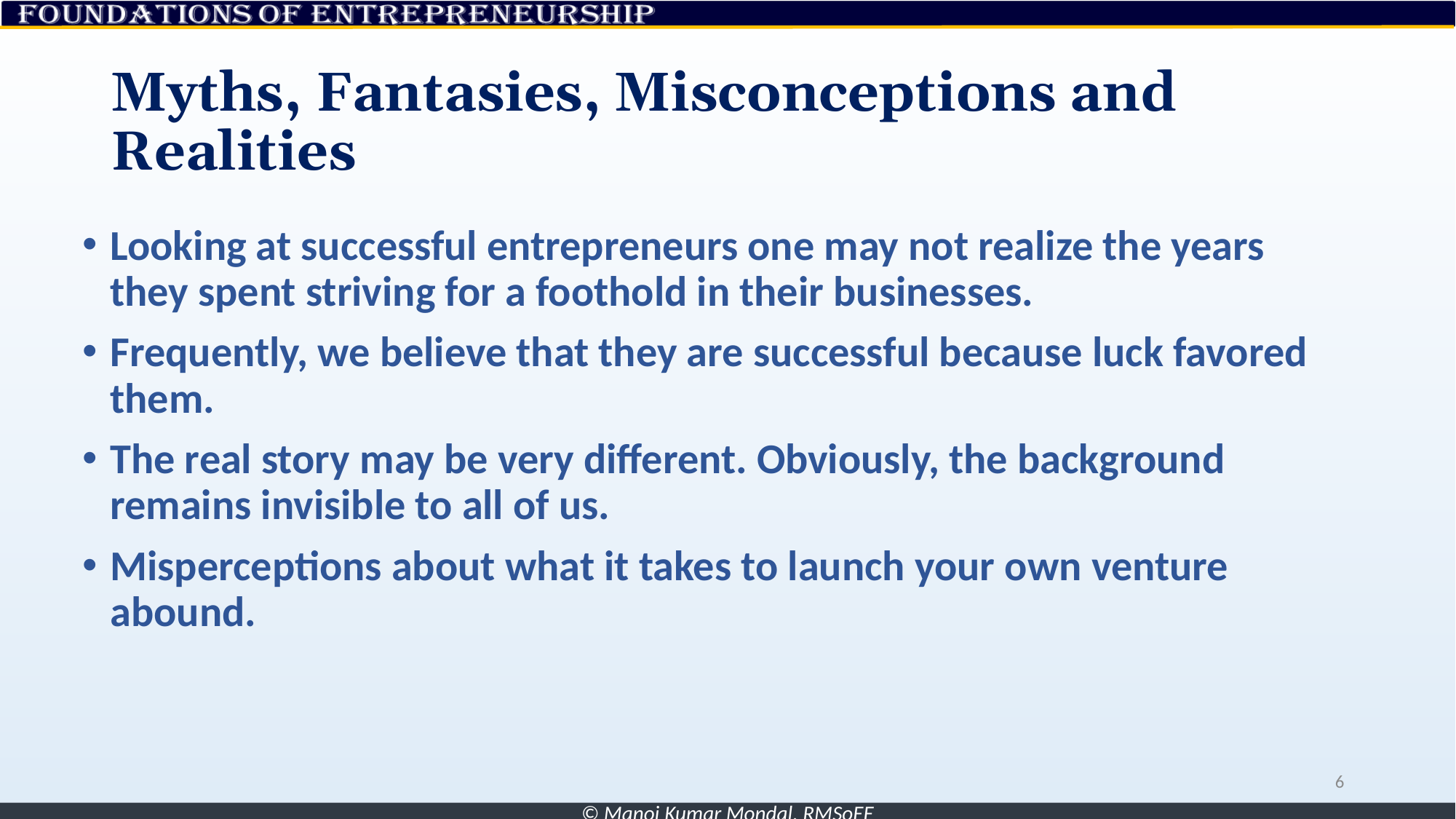

# Myths, Fantasies, Misconceptions and Realities
Looking at successful entrepreneurs one may not realize the years they spent striving for a foothold in their businesses.
Frequently, we believe that they are successful because luck favored them.
The real story may be very different. Obviously, the background remains invisible to all of us.
Misperceptions about what it takes to launch your own venture abound.
6